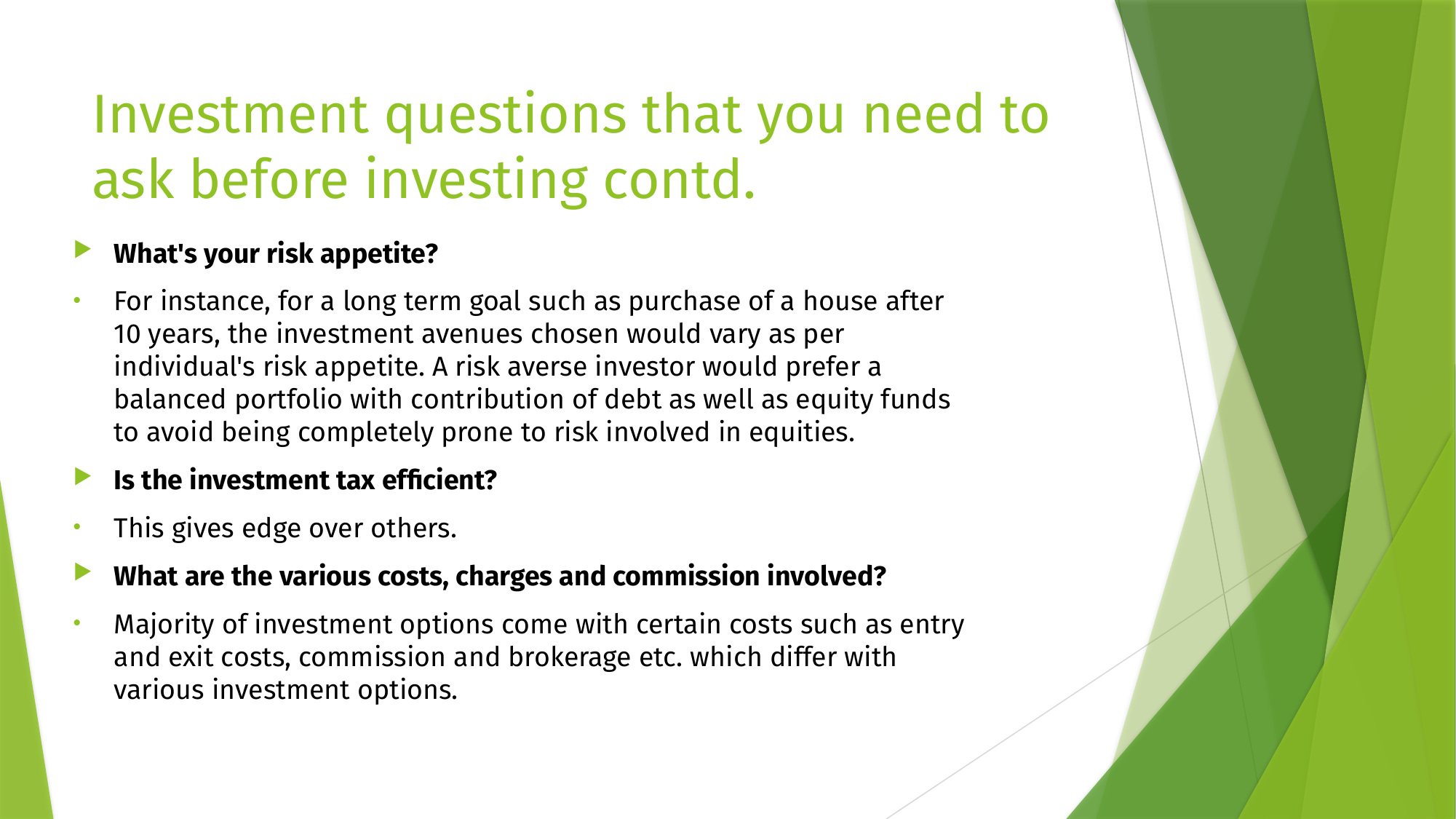

# Investment questions that you need to ask before investing contd.
What's your risk appetite?
For instance, for a long term goal such as purchase of a house after 10 years, the investment avenues chosen would vary as per individual's risk appetite. A risk averse investor would prefer a balanced portfolio with contribution of debt as well as equity funds to avoid being completely prone to risk involved in equities.
Is the investment tax efficient?
This gives edge over others.
What are the various costs, charges and commission involved?
Majority of investment options come with certain costs such as entry and exit costs, commission and brokerage etc. which differ with various investment options.